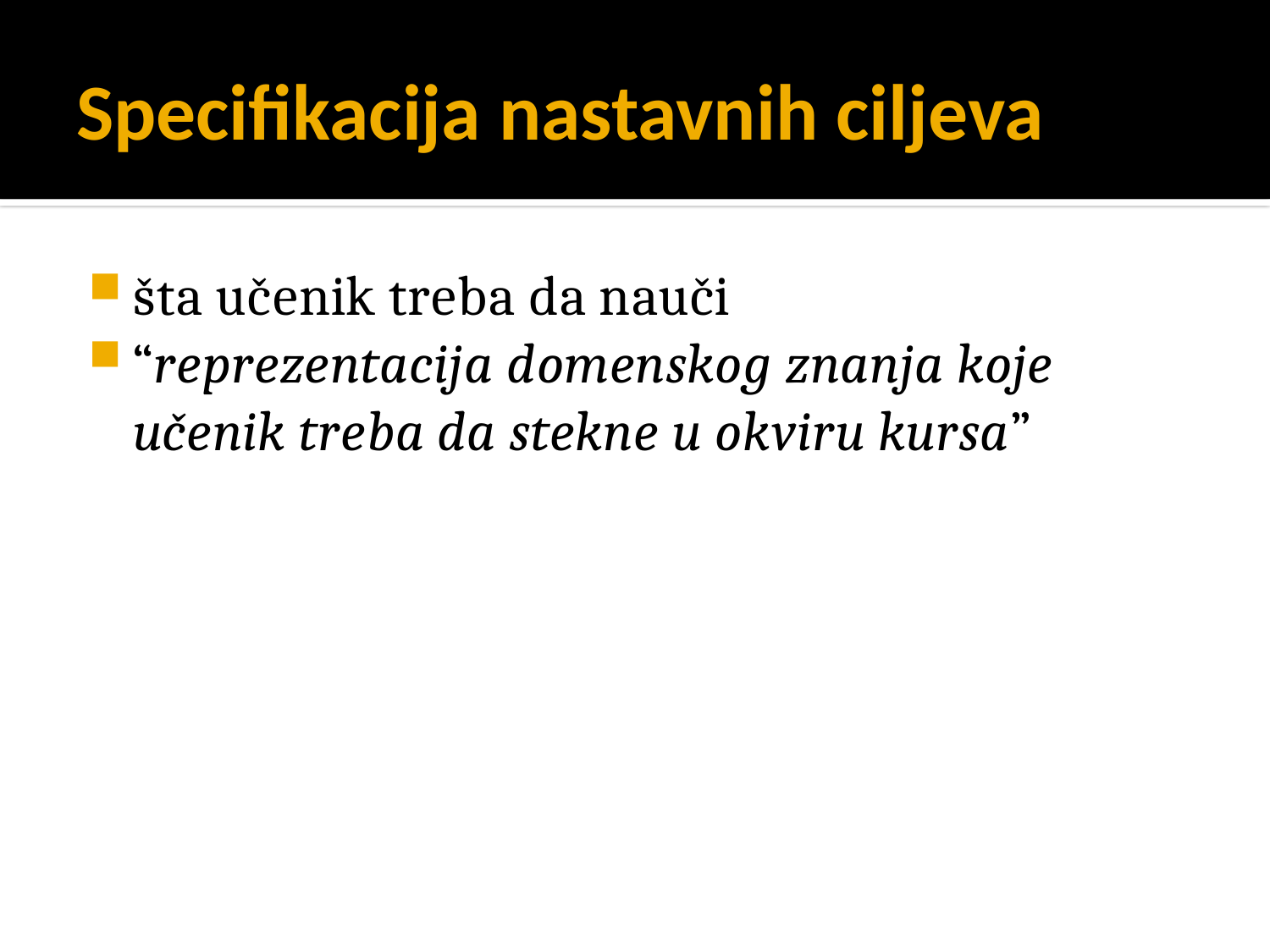

# Specifikacija nastavnih ciljeva
šta učenik treba da nauči
“reprezentacija domenskog znanja koje učenik treba da stekne u okviru kursa”